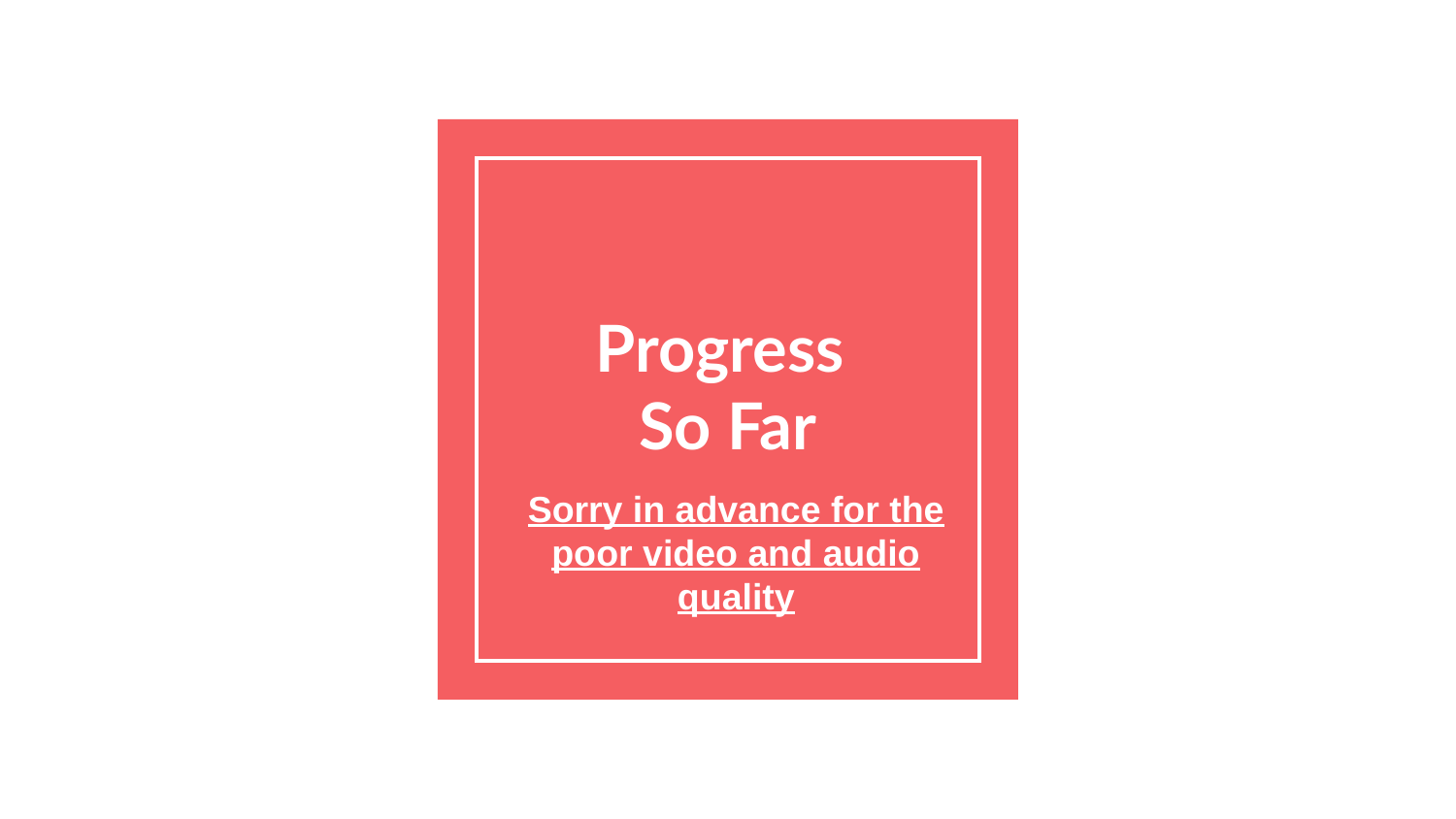

# Progress
So Far
Sorry in advance for the poor video and audio quality